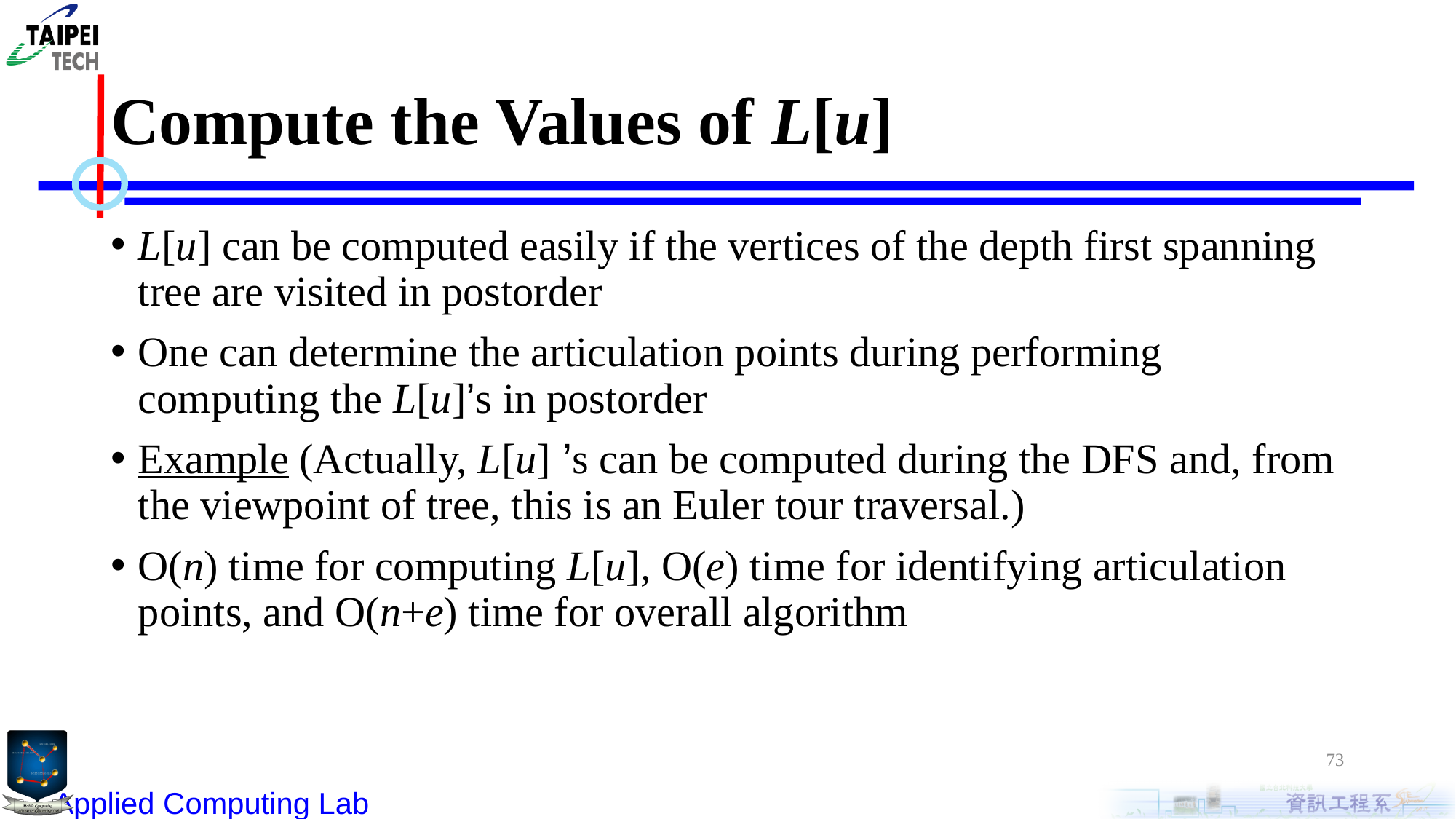

# Compute the Values of L[u]
L[u] can be computed easily if the vertices of the depth first spanning tree are visited in postorder
One can determine the articulation points during performing computing the L[u]’s in postorder
Example (Actually, L[u] ’s can be computed during the DFS and, from the viewpoint of tree, this is an Euler tour traversal.)
O(n) time for computing L[u], O(e) time for identifying articulation points, and O(n+e) time for overall algorithm
73